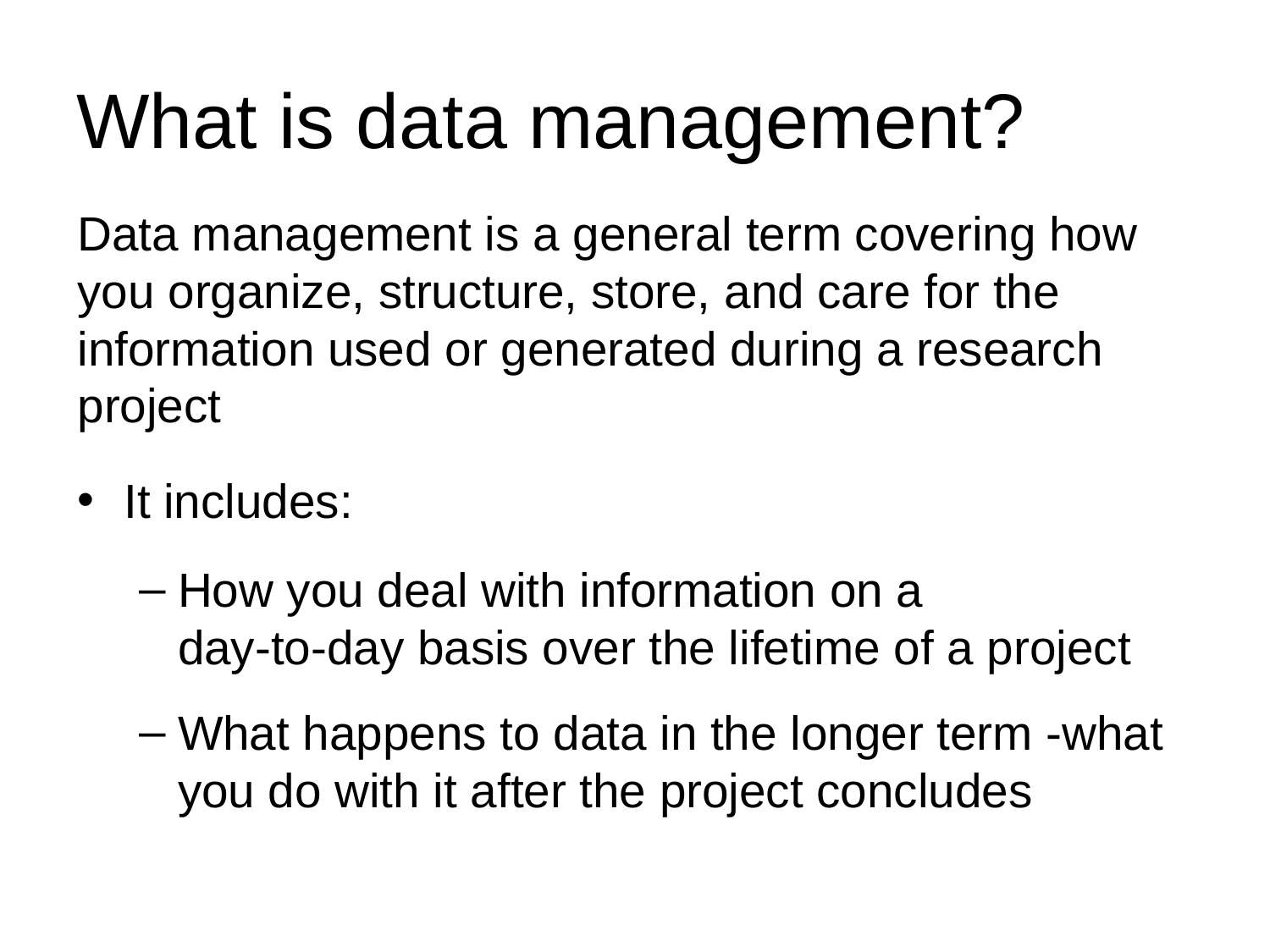

What is data management?
Data management is a general term covering how you organize, structure, store, and care for the information used or generated during a research project

It includes:

How you deal with information on a
day-to-day basis over the lifetime of a project

What happens to data in the longer term -what you do with it after the project concludes